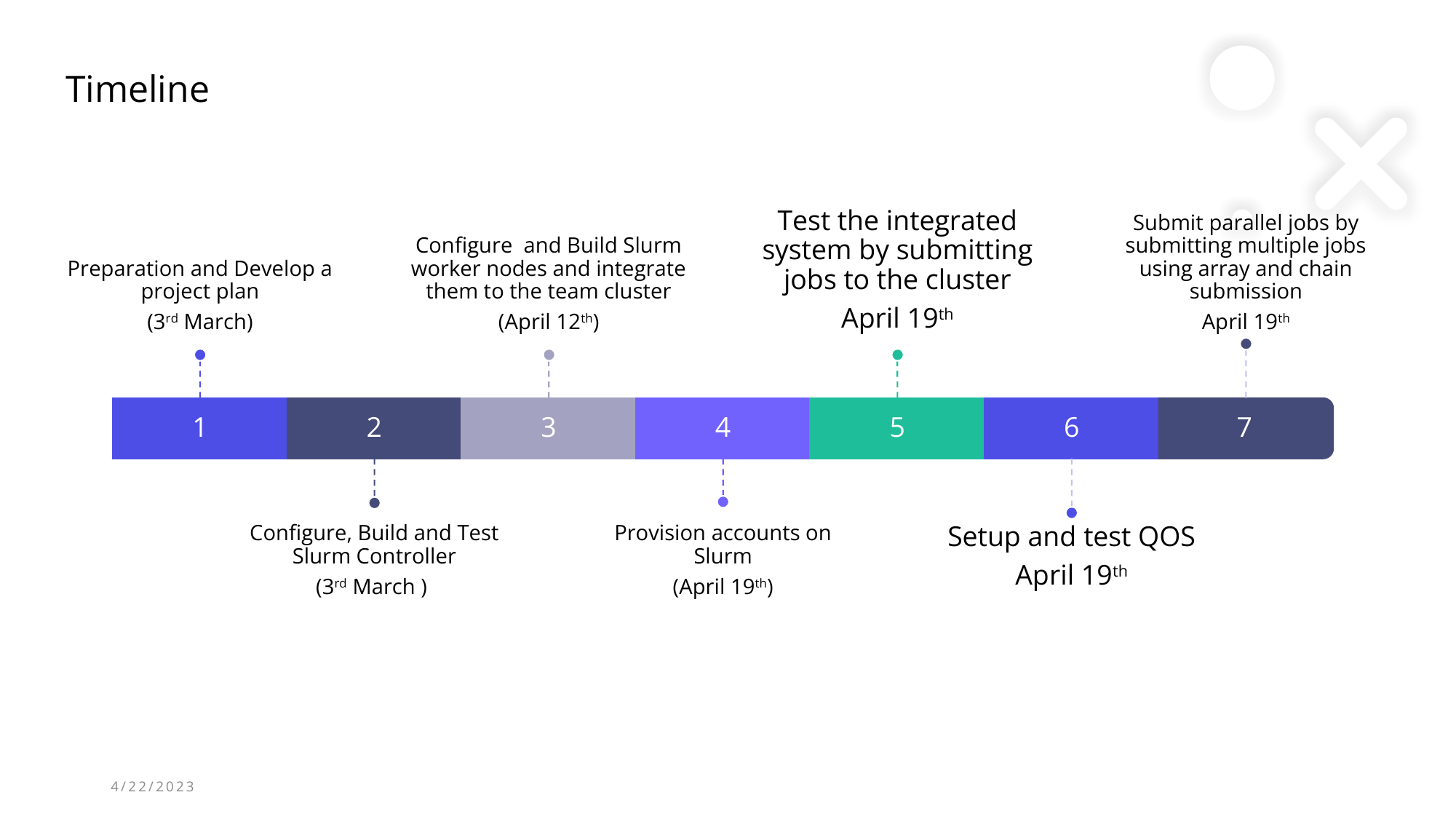

# Timeline
1
Preparation and Develop a project plan
(3rd March)
2
Configure, Build and Test Slurm Controller
(3rd March )
3
Configure  and Build Slurm worker nodes and integrate them to the team cluster
(April 12th)
4
Provision accounts on Slurm
(April 19th)

5
Test the integrated system by submitting jobs to the cluster
April 19th
6
Setup and test QOS
April 19th

7
Submit parallel jobs by submitting multiple jobs using array and chain submission
April 19th
4/22/2023